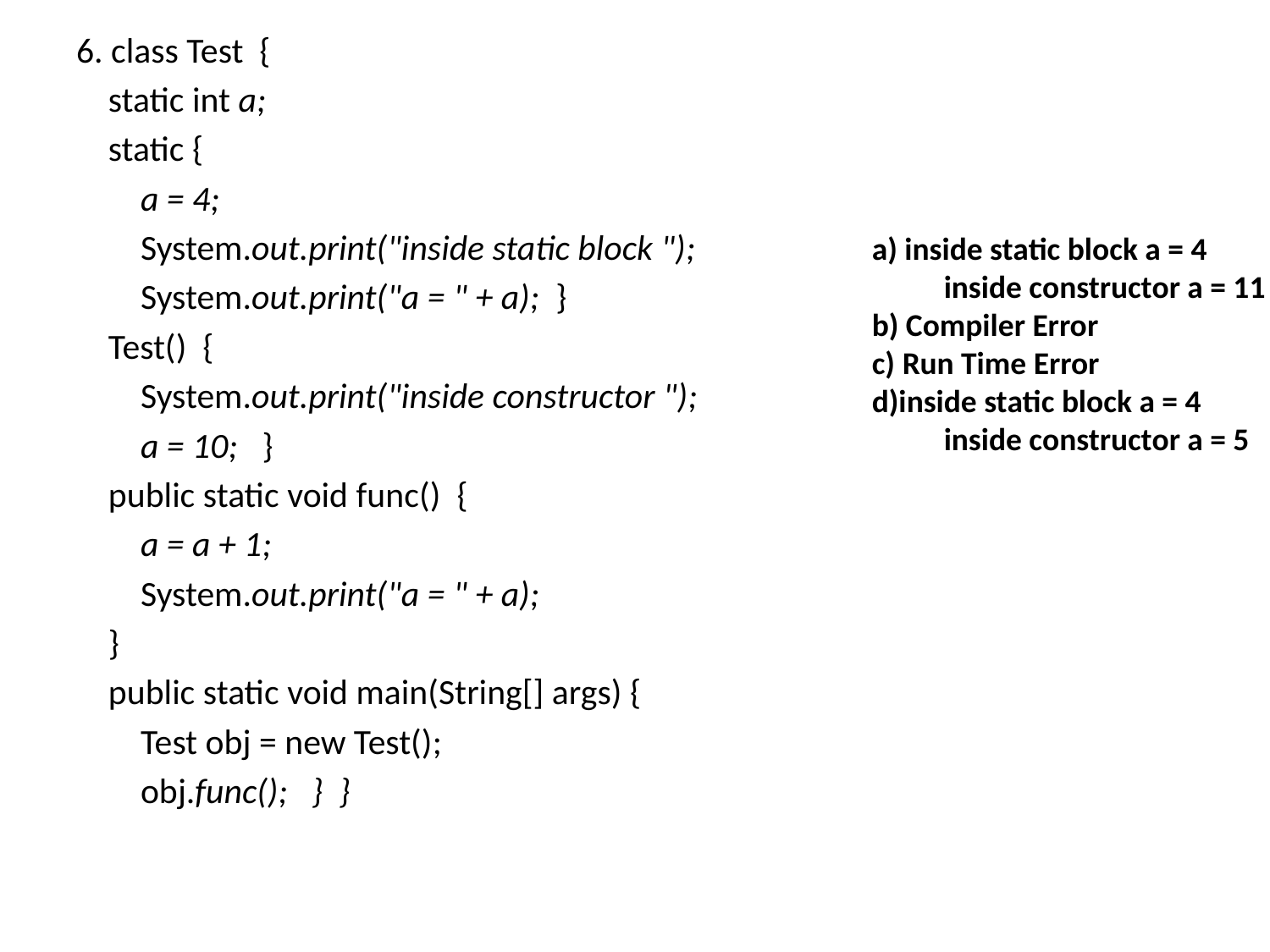

6. class Test  {
    static int a;
    static {
        a = 4;
        System.out.print("inside static block ");
        System.out.print("a = " + a);  }
    Test()  {
        System.out.print("inside constructor ");
        a = 10;   }
    public static void func()  {
        a = a + 1;
        System.out.print("a = " + a);
    }
    public static void main(String[] args) {
        Test obj = new Test();
        obj.func();   }  }

a) inside static block a = 4
          inside constructor a = 11
b) Compiler Error
c) Run Time Error
d)inside static block a = 4
          inside constructor a = 5